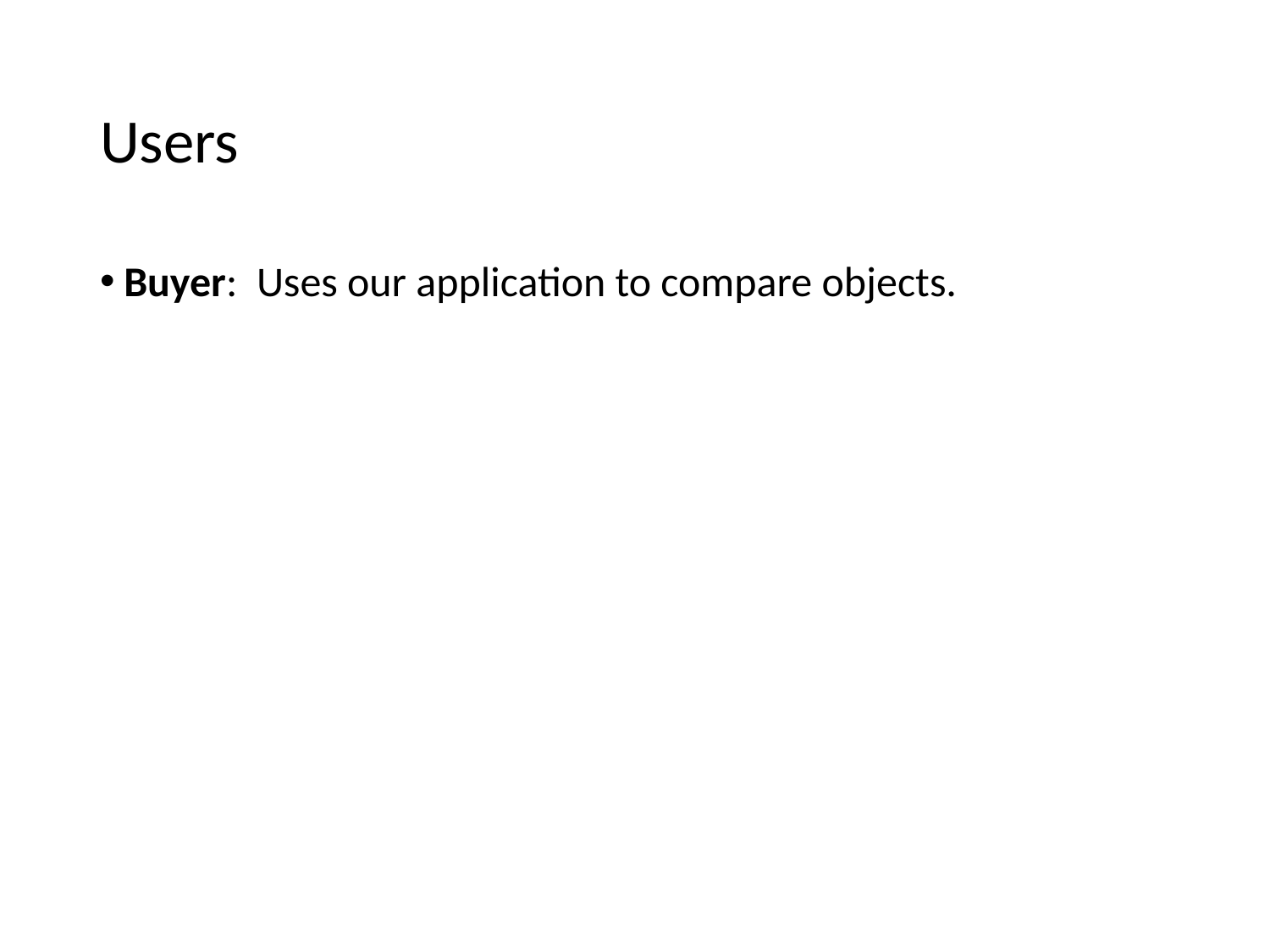

# Users
Buyer:  Uses our application to compare objects.